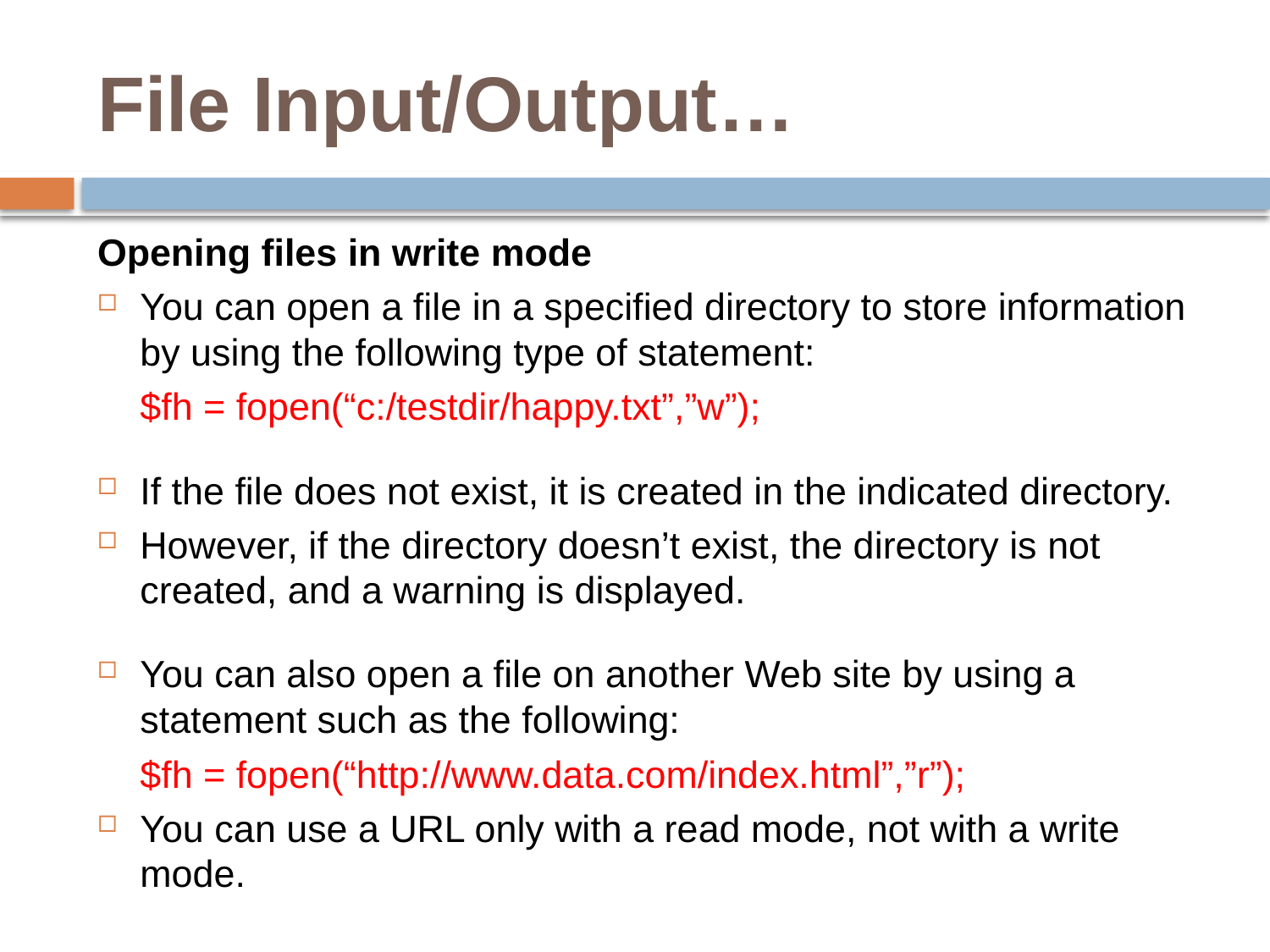

# File Input/Output…
Opening files in write mode
You can open a file in a specified directory to store information by using the following type of statement:
		$fh = fopen(“c:/testdir/happy.txt”,”w”);

If the file does not exist, it is created in the indicated directory.
However, if the directory doesn’t exist, the directory is not created, and a warning is displayed.

You can also open a file on another Web site by using a statement such as the following:
		$fh = fopen(“http://www.data.com/index.html”,”r”);
You can use a URL only with a read mode, not with a write mode.